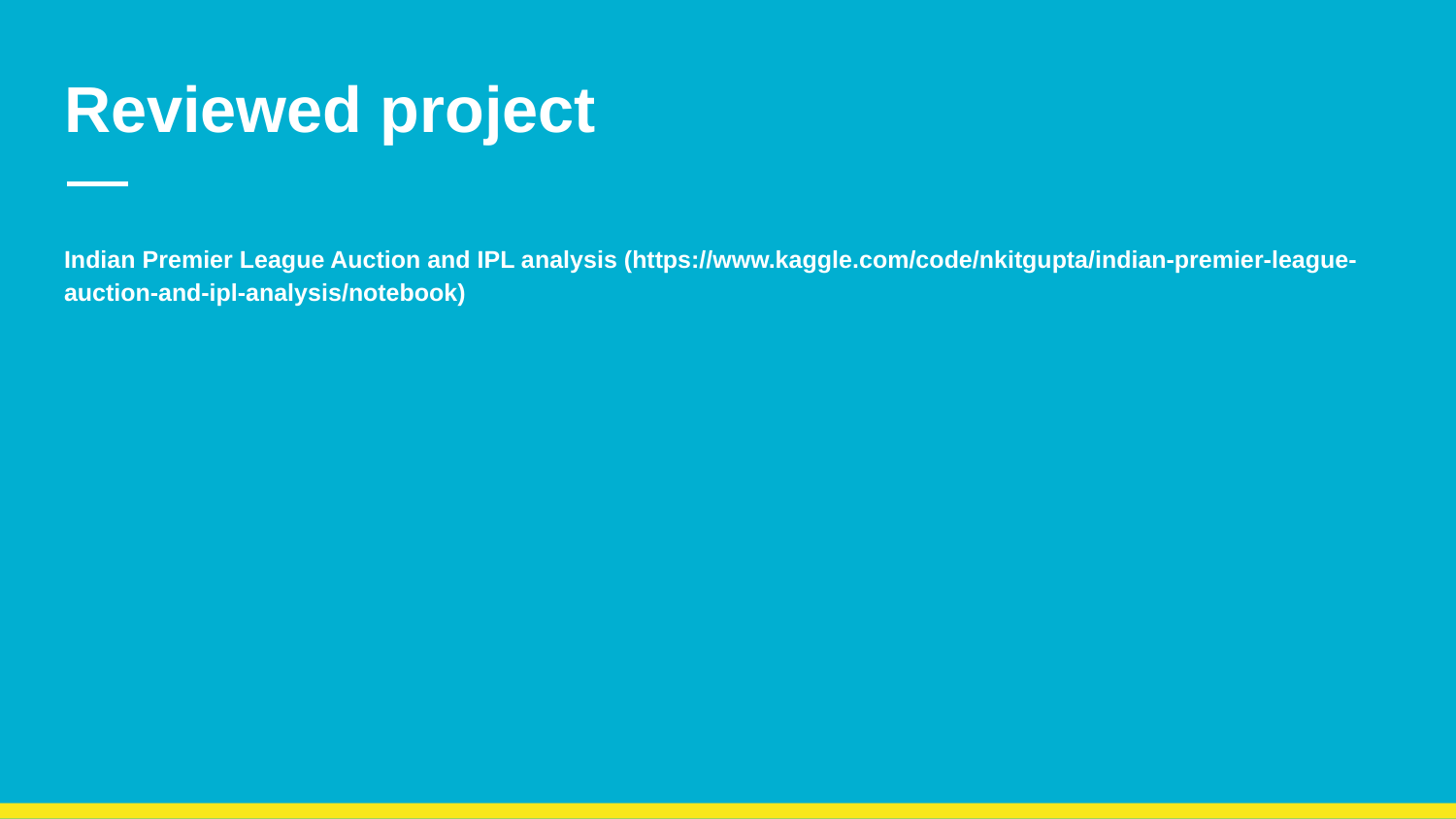

# Reviewed project
Indian Premier League Auction and IPL analysis (https://www.kaggle.com/code/nkitgupta/indian-premier-league-auction-and-ipl-analysis/notebook)